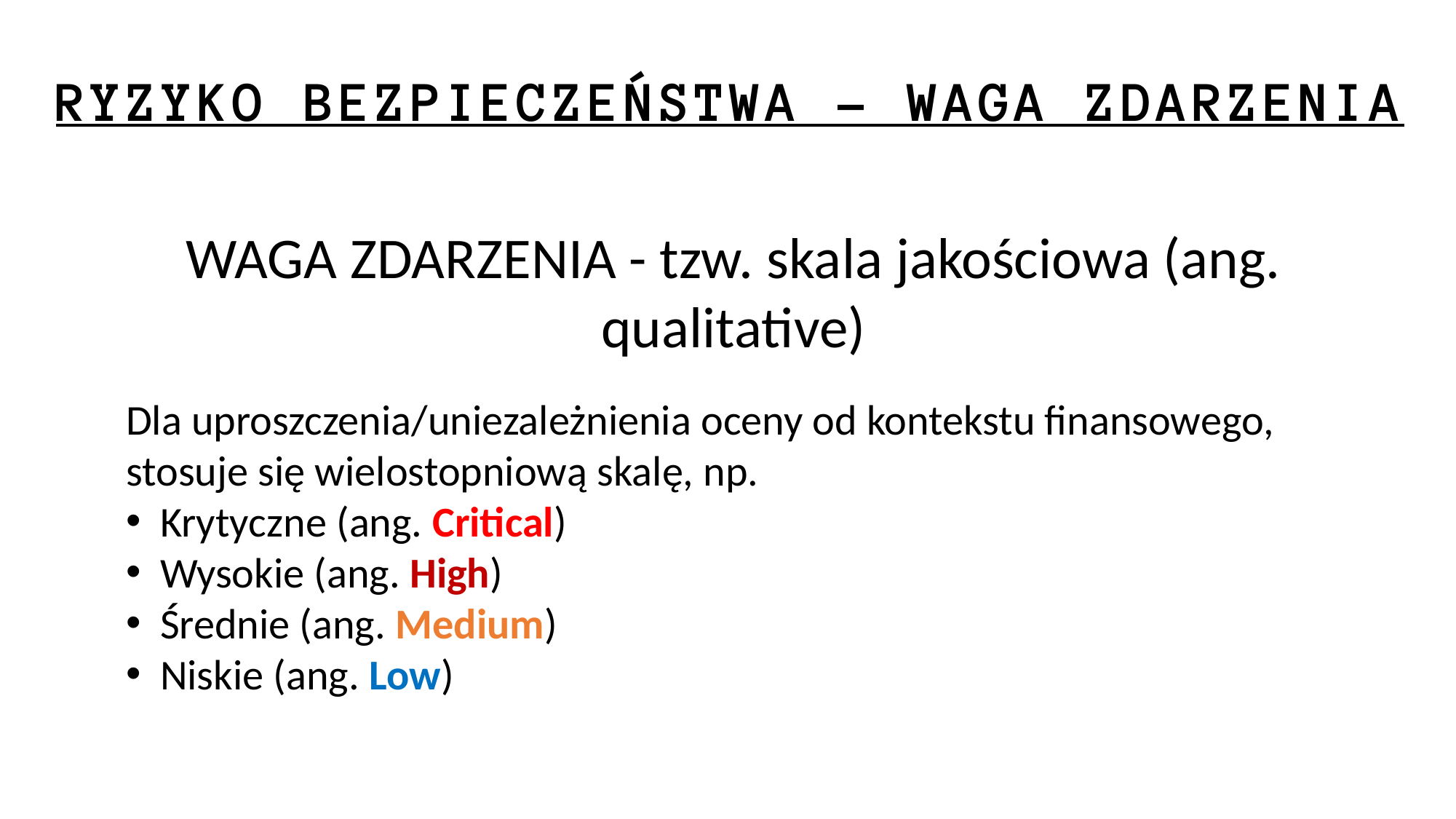

# RYZYKO BEZPIECZEŃSTWA - WAGA ZDARZENIA
WAGA ZDARZENIA - tzw. skala jakościowa (ang. qualitative)
Dla uproszczenia/uniezależnienia oceny od kontekstu finansowego, stosuje się wielostopniową skalę, np.
Krytyczne (ang. Critical)
Wysokie (ang. High)
Średnie (ang. Medium)
Niskie (ang. Low)